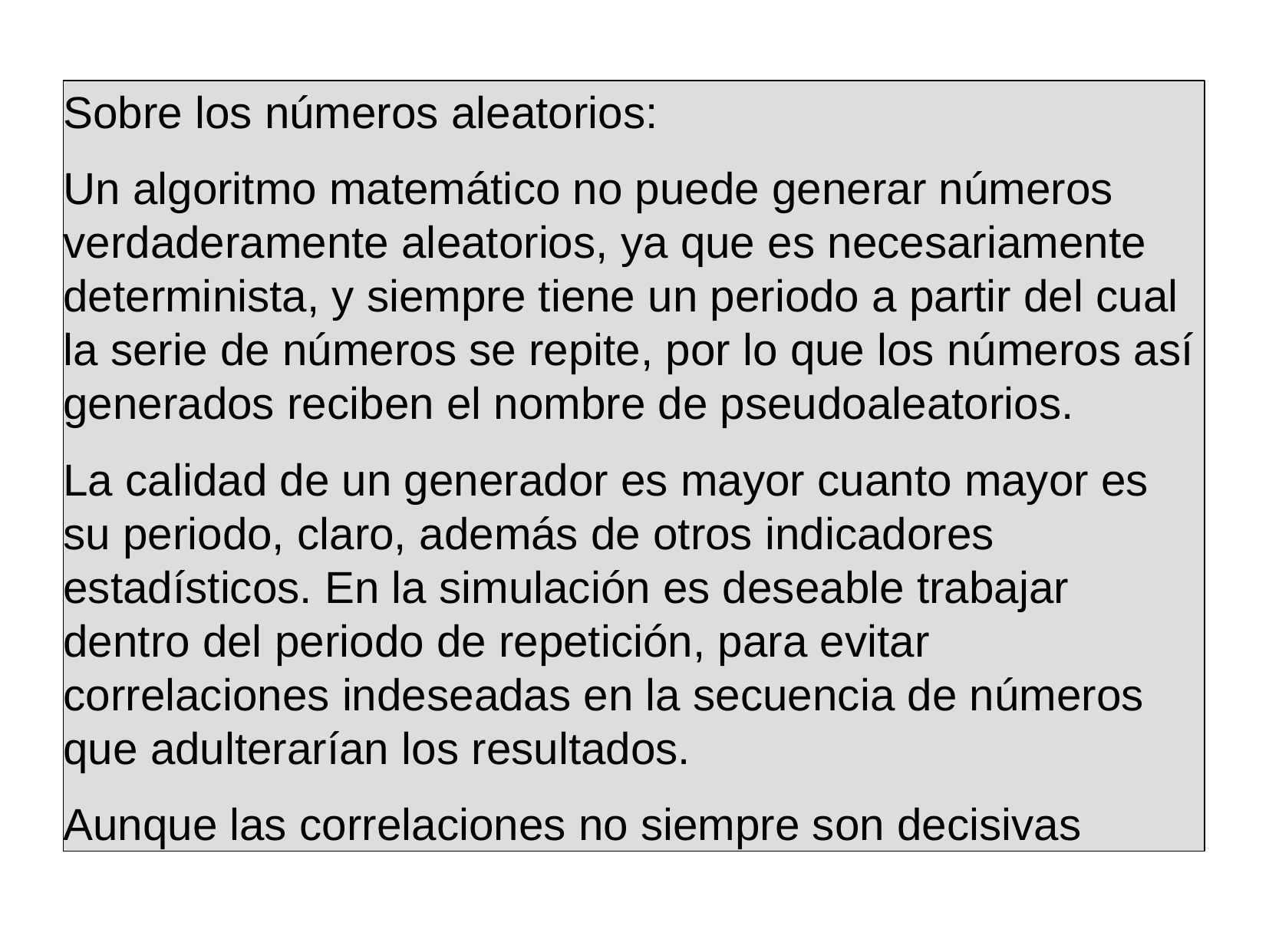

Sobre los números aleatorios:
Un algoritmo matemático no puede generar números verdaderamente aleatorios, ya que es necesariamente determinista, y siempre tiene un periodo a partir del cual la serie de números se repite, por lo que los números así generados reciben el nombre de pseudoaleatorios.
La calidad de un generador es mayor cuanto mayor es su periodo, claro, además de otros indicadores estadísticos. En la simulación es deseable trabajar dentro del periodo de repetición, para evitar correlaciones indeseadas en la secuencia de números que adulterarían los resultados.
Aunque las correlaciones no siempre son decisivas